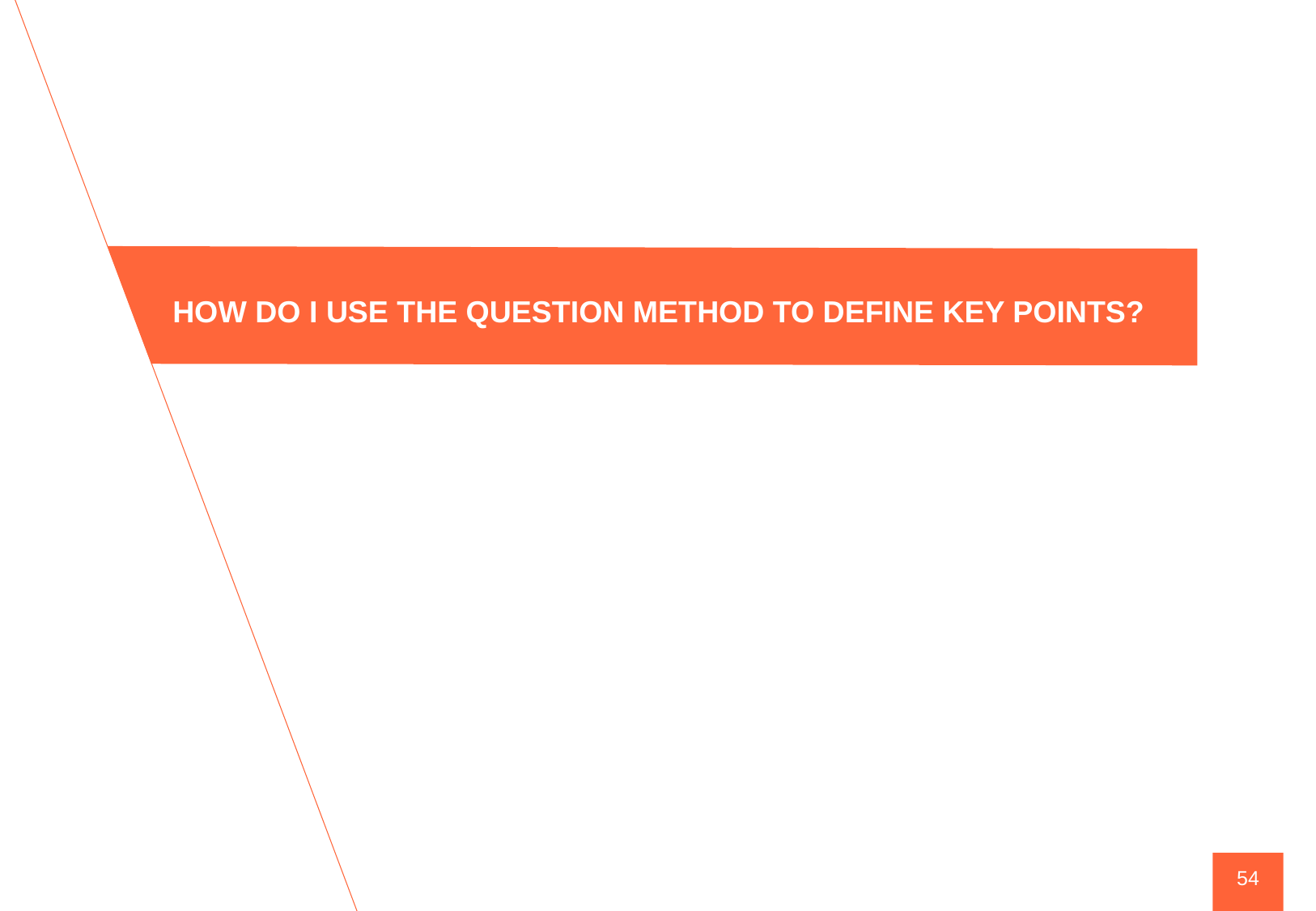

HOW DO I USE THE QUESTION METHOD TO DEFINE KEY POINTS?